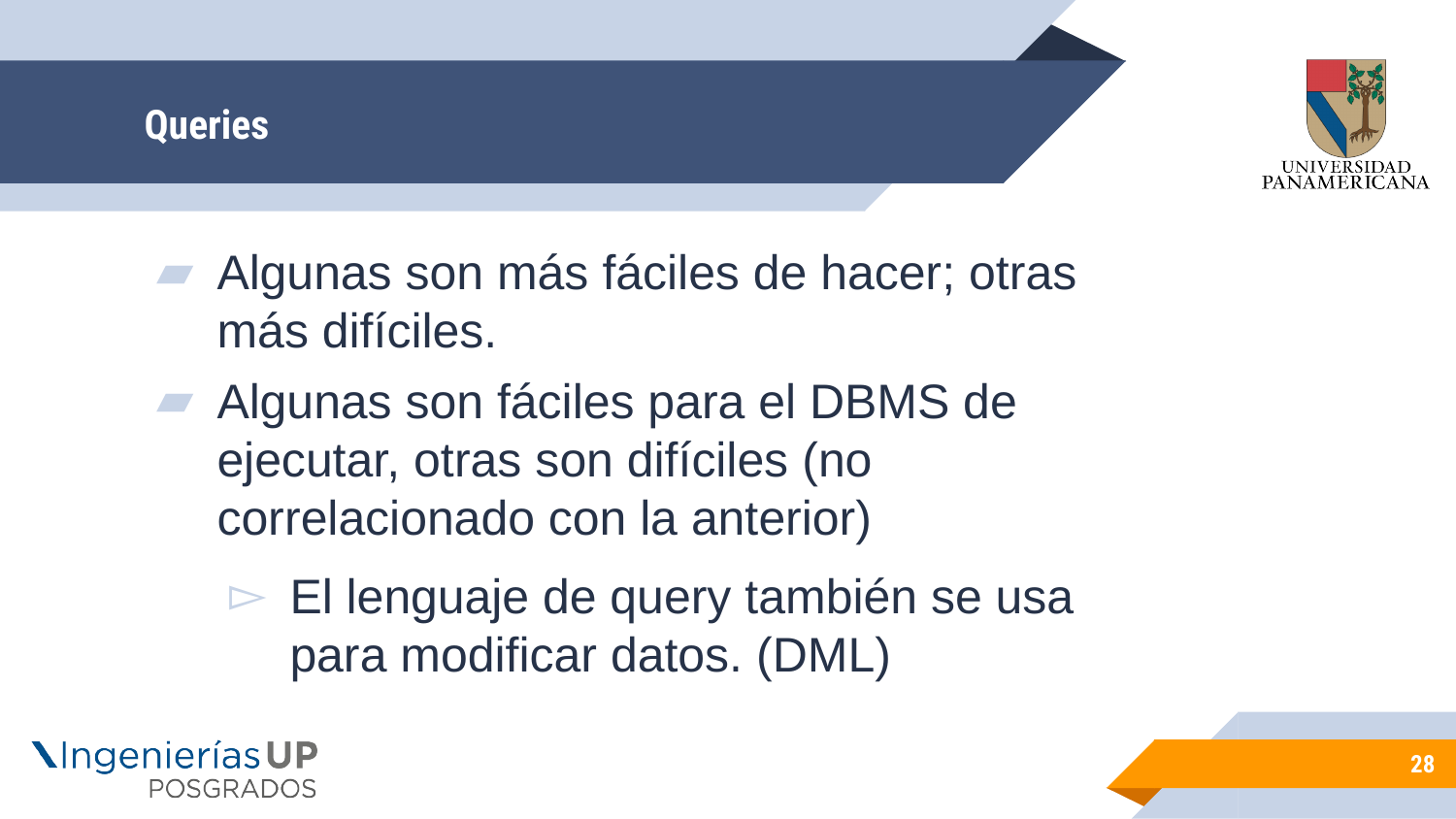

# Queries
Algunas son más fáciles de hacer; otras más difíciles.
Algunas son fáciles para el DBMS de ejecutar, otras son difíciles (no correlacionado con la anterior)
El lenguaje de query también se usa para modificar datos. (DML)
28